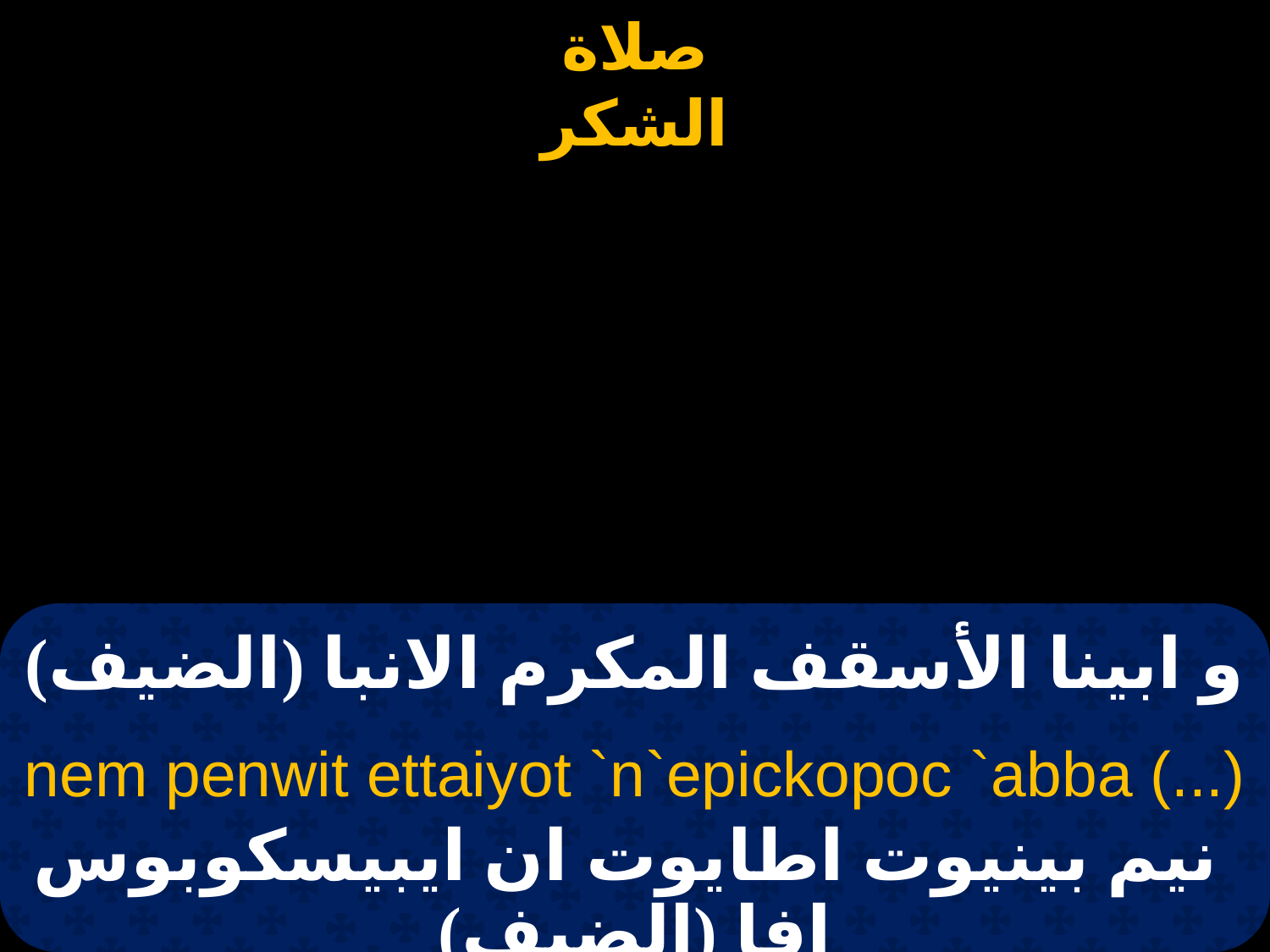

# و ابينا الأسقف المكرم الانبا (الضيف)
nem penwit ettaiyot `n`epickopoc `abba (...)
 نيم بينيوت اطايوت ان ايبيسكوبوس افا (الضيف)